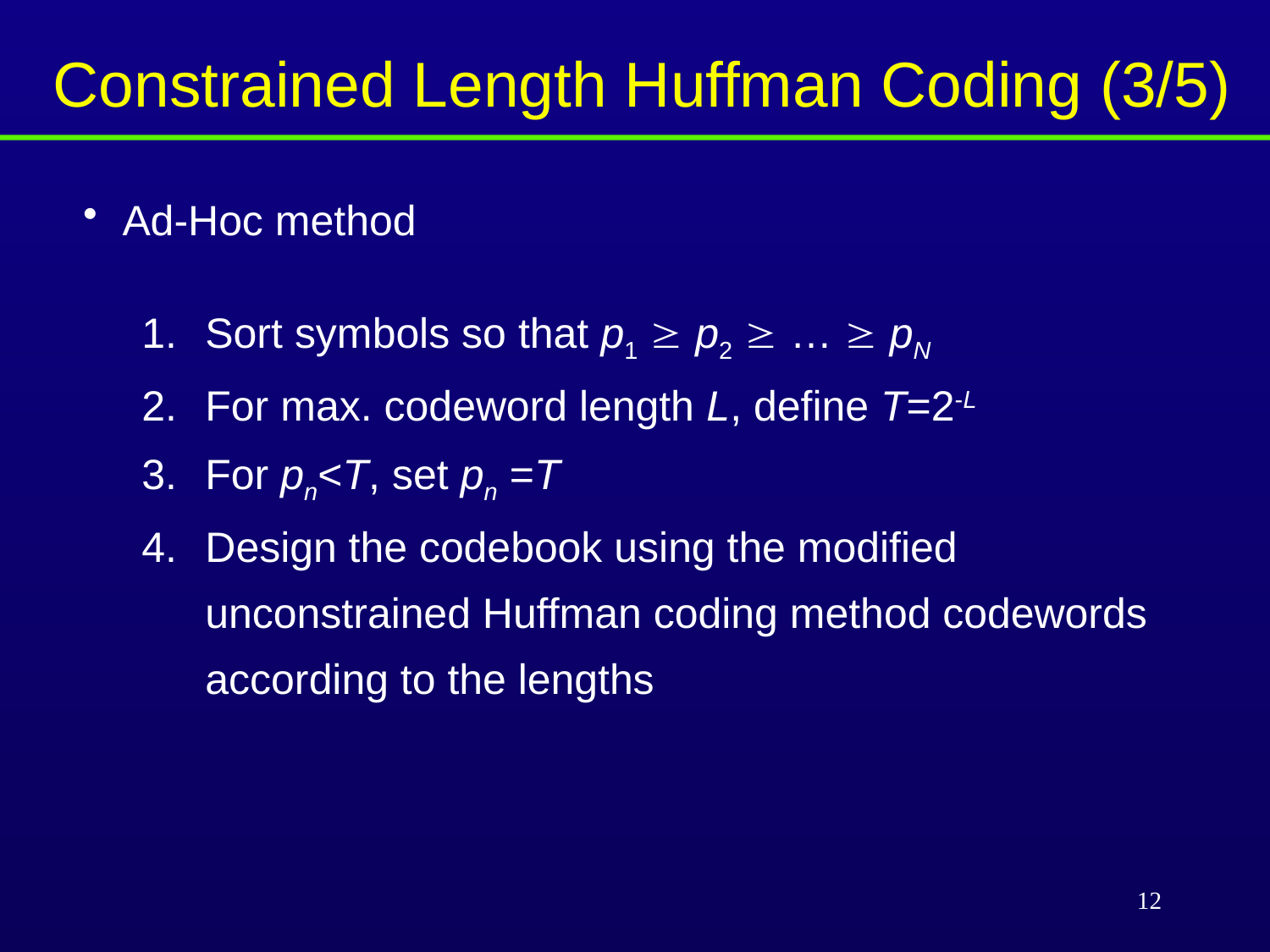

Constrained Length Huffman Coding (3/5)
  Ad-Hoc method
Sort symbols so that p1 ≥ p2 ≥ … ≥ pN
For max. codeword length L, define T=2-L
For pn<T, set pn =T
Design the codebook using the modified unconstrained Huffman coding method codewords according to the lengths

12